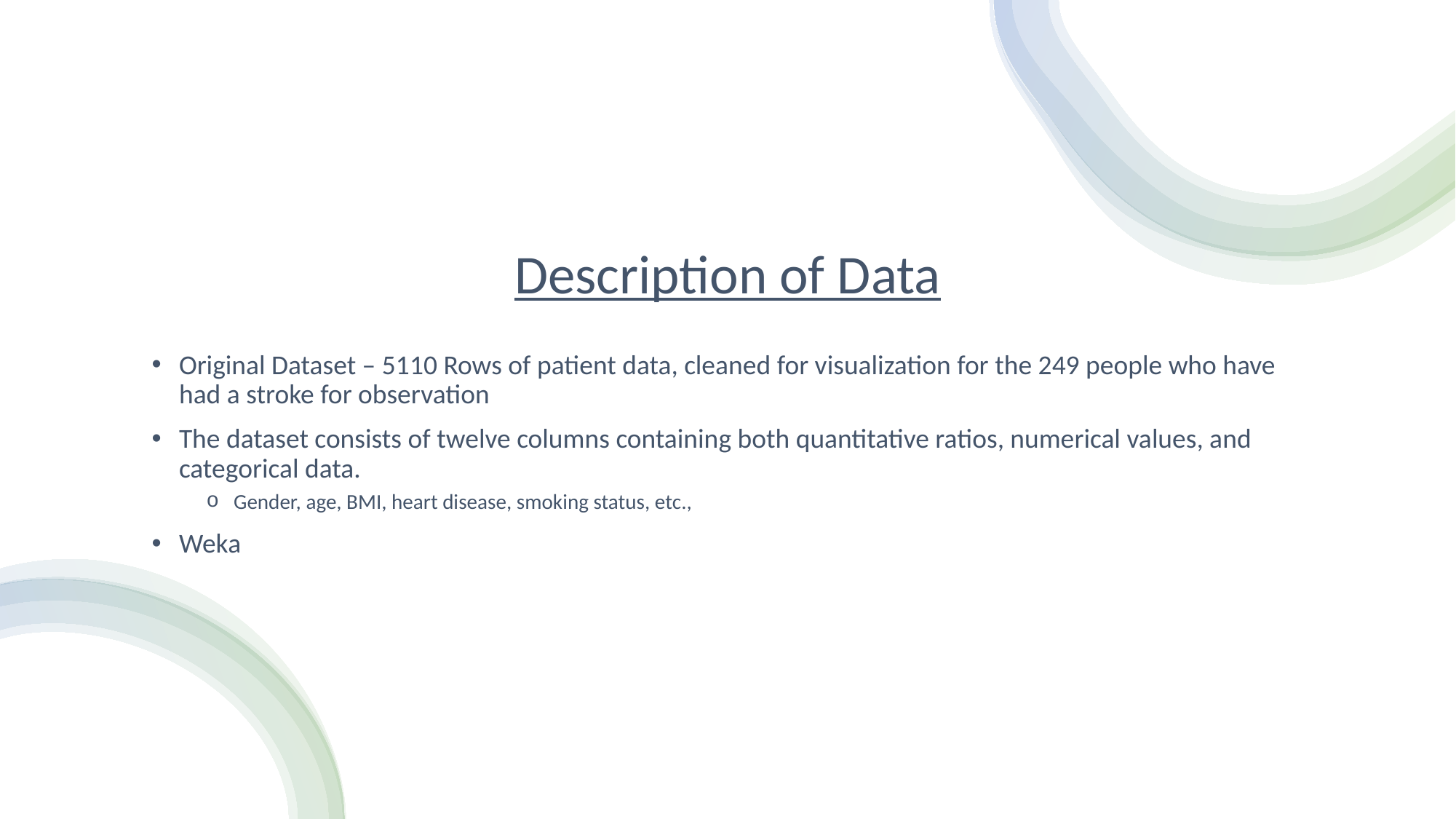

# Description of Data
Original Dataset – 5110 Rows of patient data, cleaned for visualization for the 249 people who have had a stroke for observation
The dataset consists of twelve columns containing both quantitative ratios, numerical values, and categorical data.
Gender, age, BMI, heart disease, smoking status, etc.,
Weka